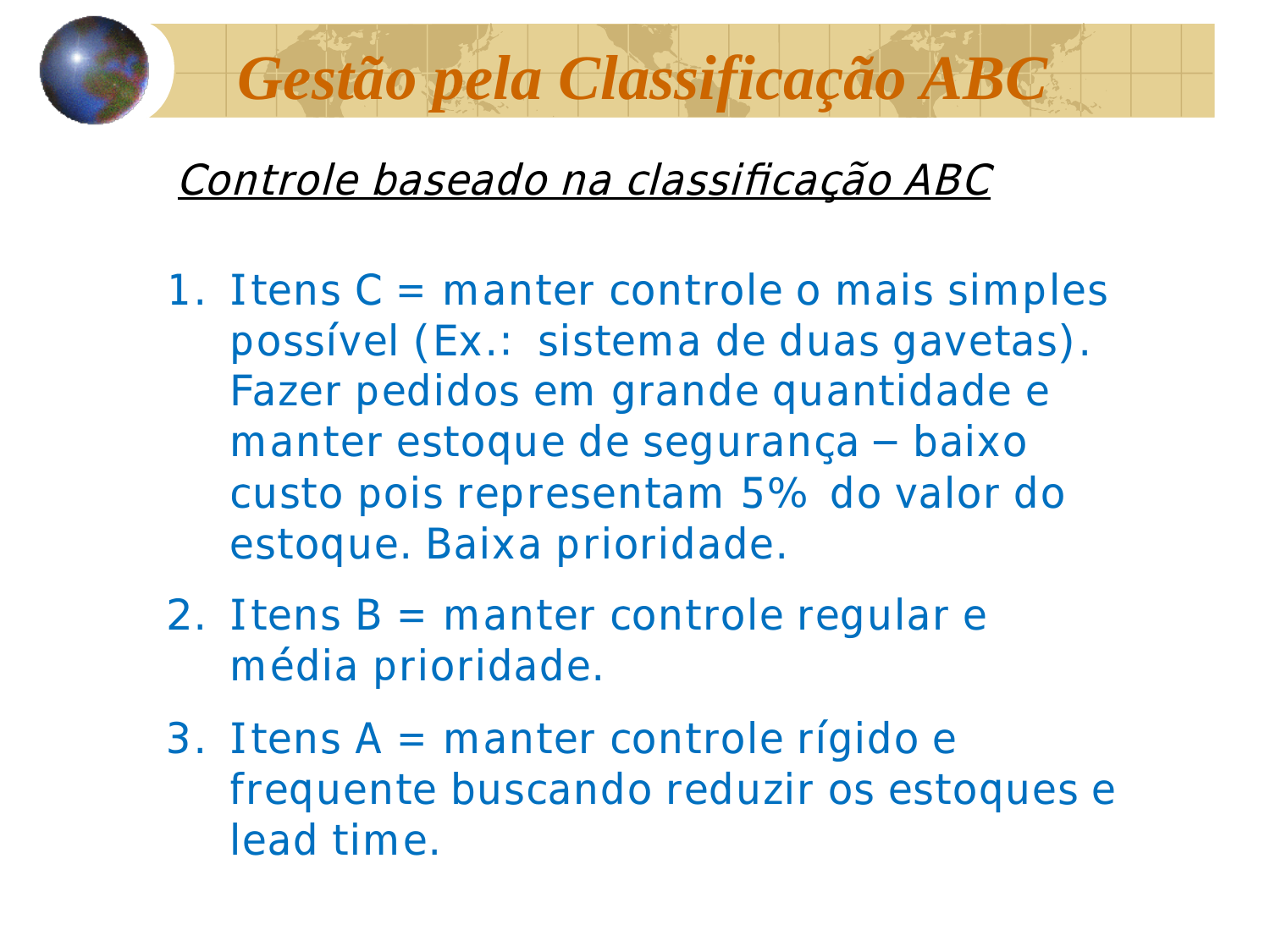

# Gestão pela Classificação ABC
Controle baseado na classificação ABC
Itens C = manter controle o mais simples possível (Ex.:  sistema de duas gavetas). Fazer pedidos em grande quantidade e manter estoque de segurança – baixo custo pois representam 5% do valor do estoque. Baixa prioridade.
Itens B = manter controle regular e média prioridade.
Itens A = manter controle rígido e frequente buscando reduzir os estoques e lead time.